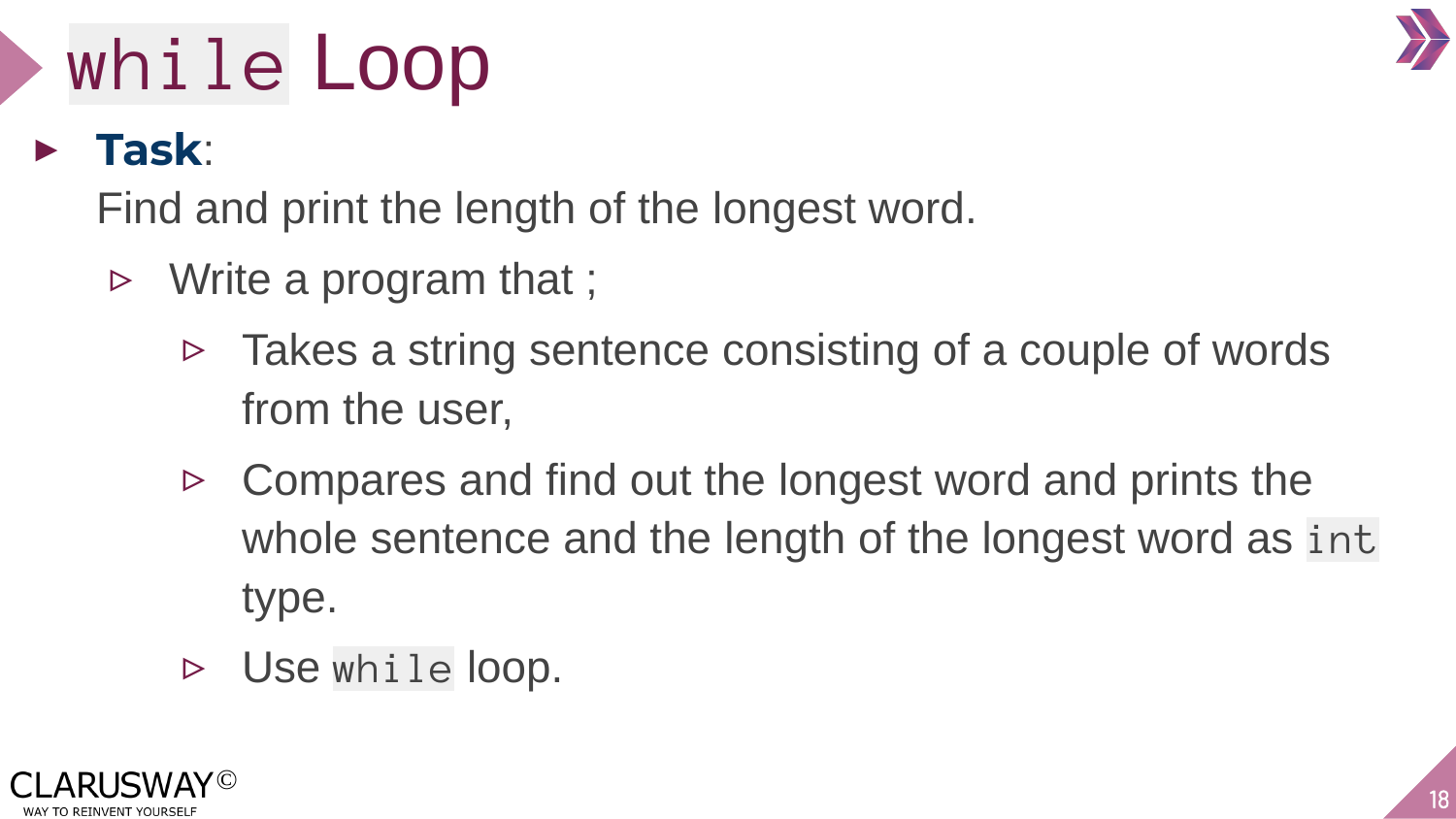

# while Loop

Task:
Find and print the length of the longest word.
Write a program that ;
Takes a string sentence consisting of a couple of words from the user,
Compares and find out the longest word and prints the whole sentence and the length of the longest word as int type.
Use while loop.
18